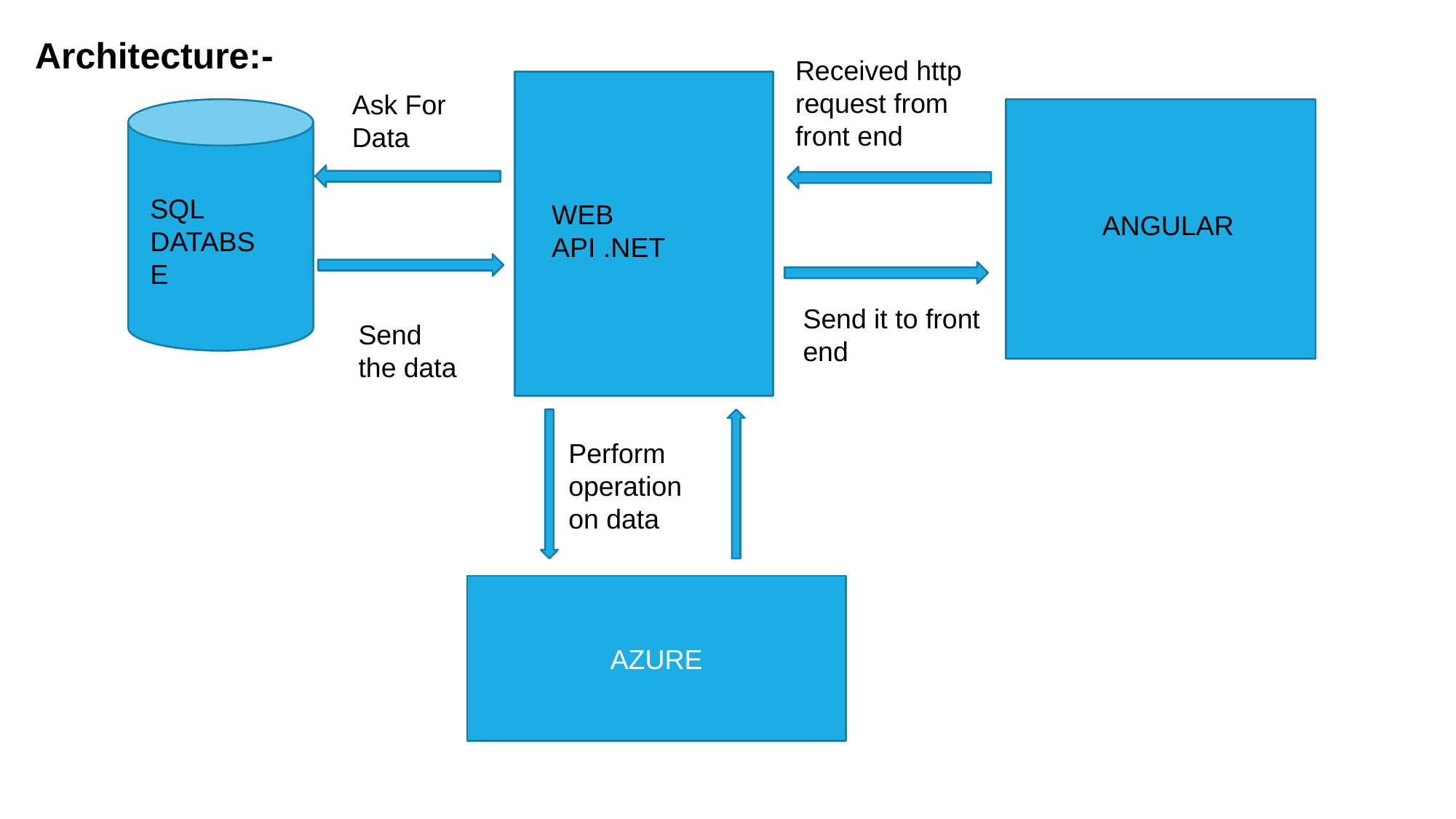

Architecture:-

Received http request from front end

Ask For Data

SQL
DATABSE
WEB API .NET
ANGULAR

Send it to front end
Send the data

Perform operation on data
AZURE